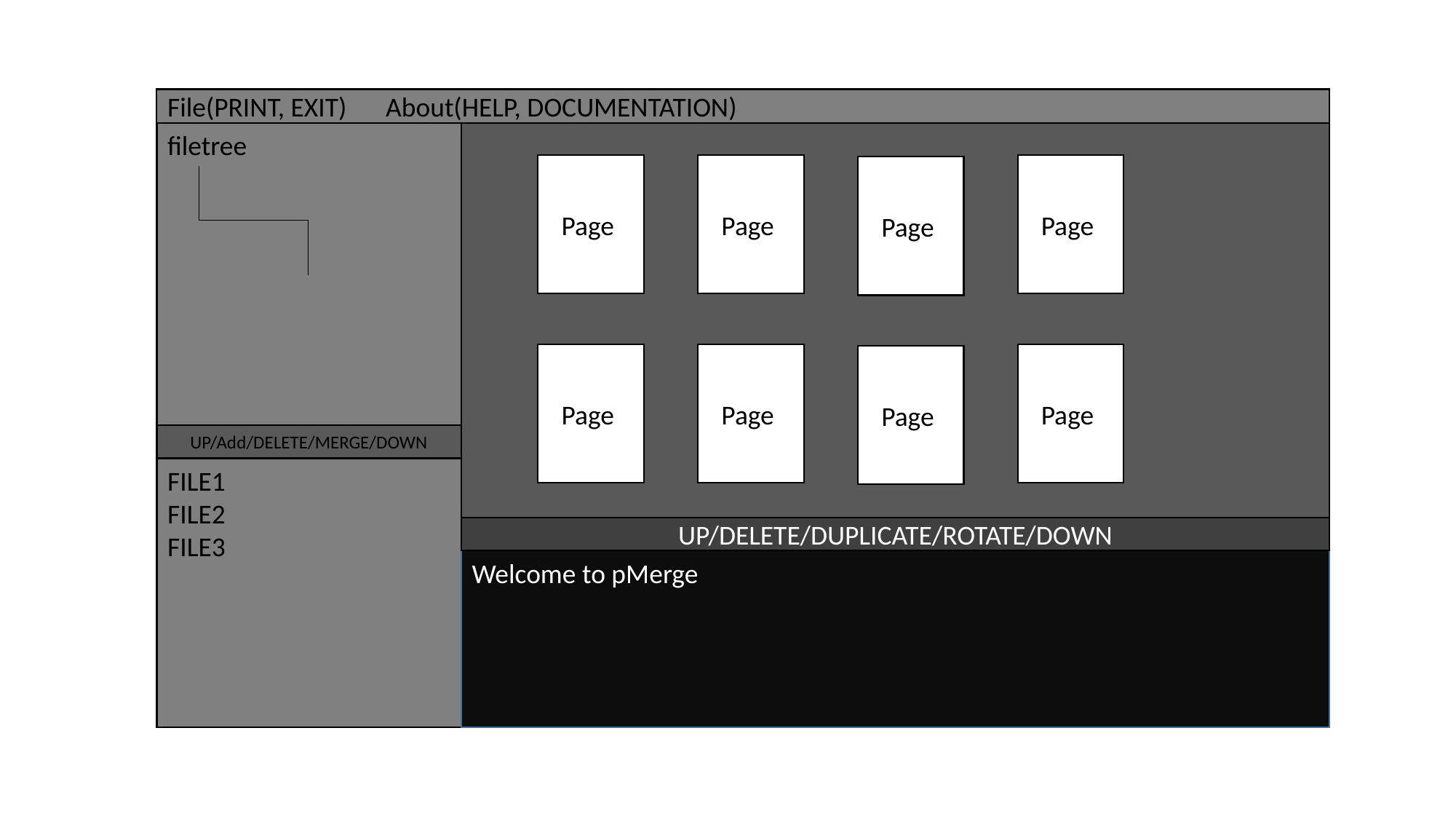

File(PRINT, EXIT)	About(HELP, DOCUMENTATION)

filetree
Page
Page
Page
Page
Page
Page
Page
Page
UP/Add/DELETE/MERGE/DOWN
FILE1
FILE2
FILE3
UP/DELETE/DUPLICATE/ROTATE/DOWN
Welcome to pMerge